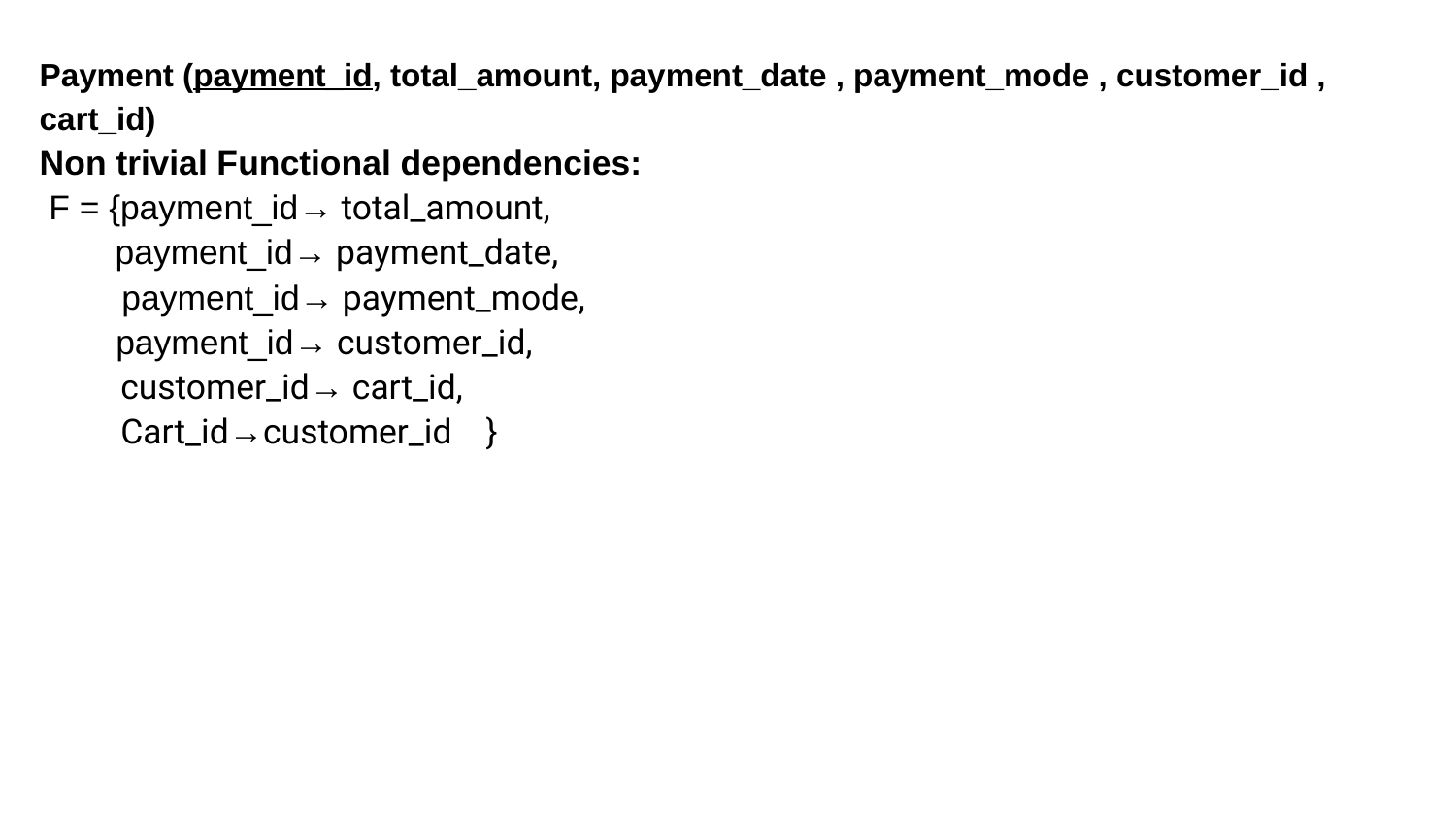

Payment (payment_id, total_amount, payment_date , payment_mode , customer_id ,
cart_id)
Non trivial Functional dependencies:
 F = {payment_id→ total_amount,
        payment_id→ payment_date,
 payment_id→ payment_mode,
         payment_id→ customer_id,
 customer_id→ cart_id,
 Cart_id→customer_id    }